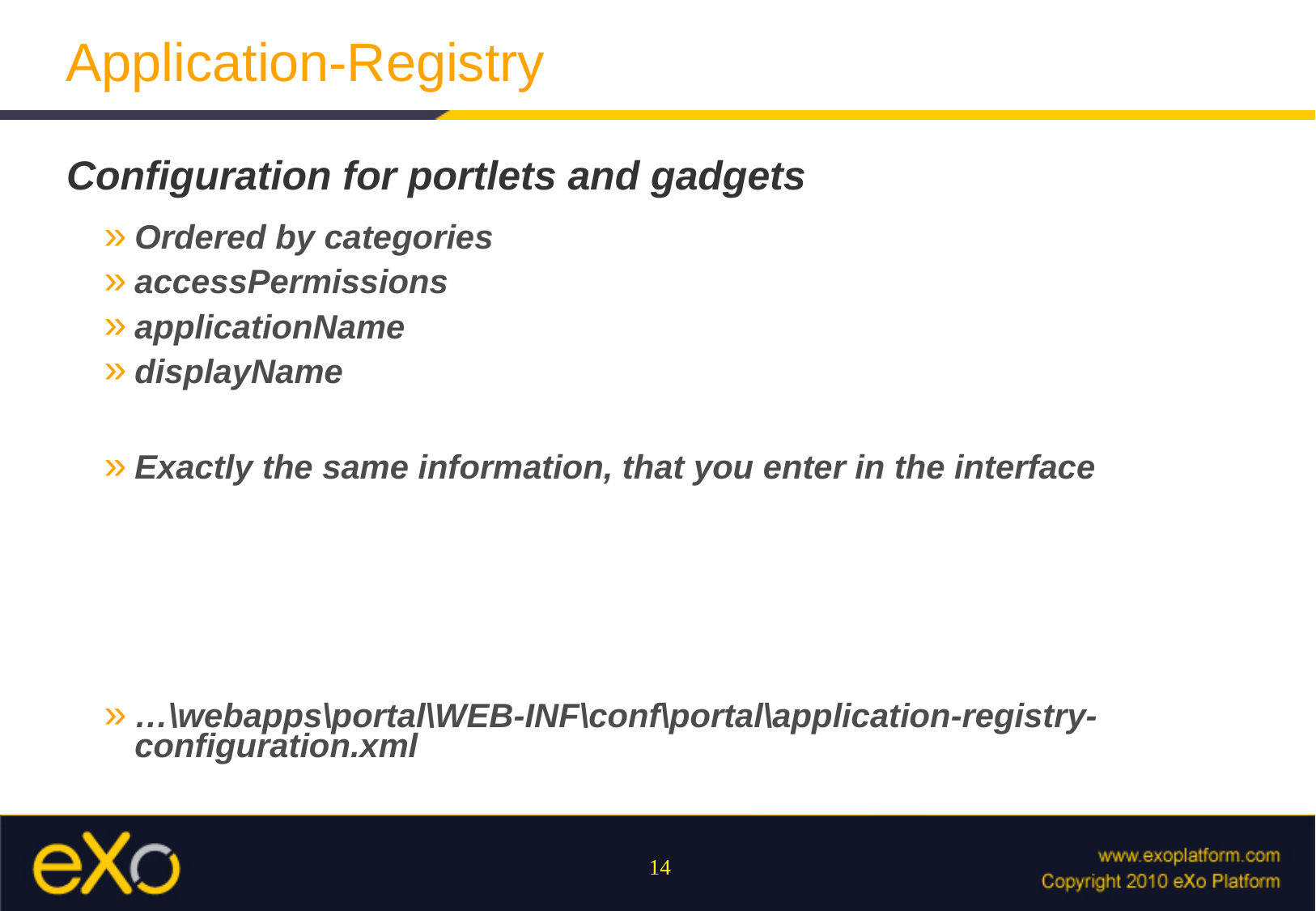

# Application-Registry
Configuration for portlets and gadgets
Ordered by categories
accessPermissions
applicationName
displayName

Exactly the same information, that you enter in the interface

…\webapps\portal\WEB-INF\conf\portal\application-registry-configuration.xml